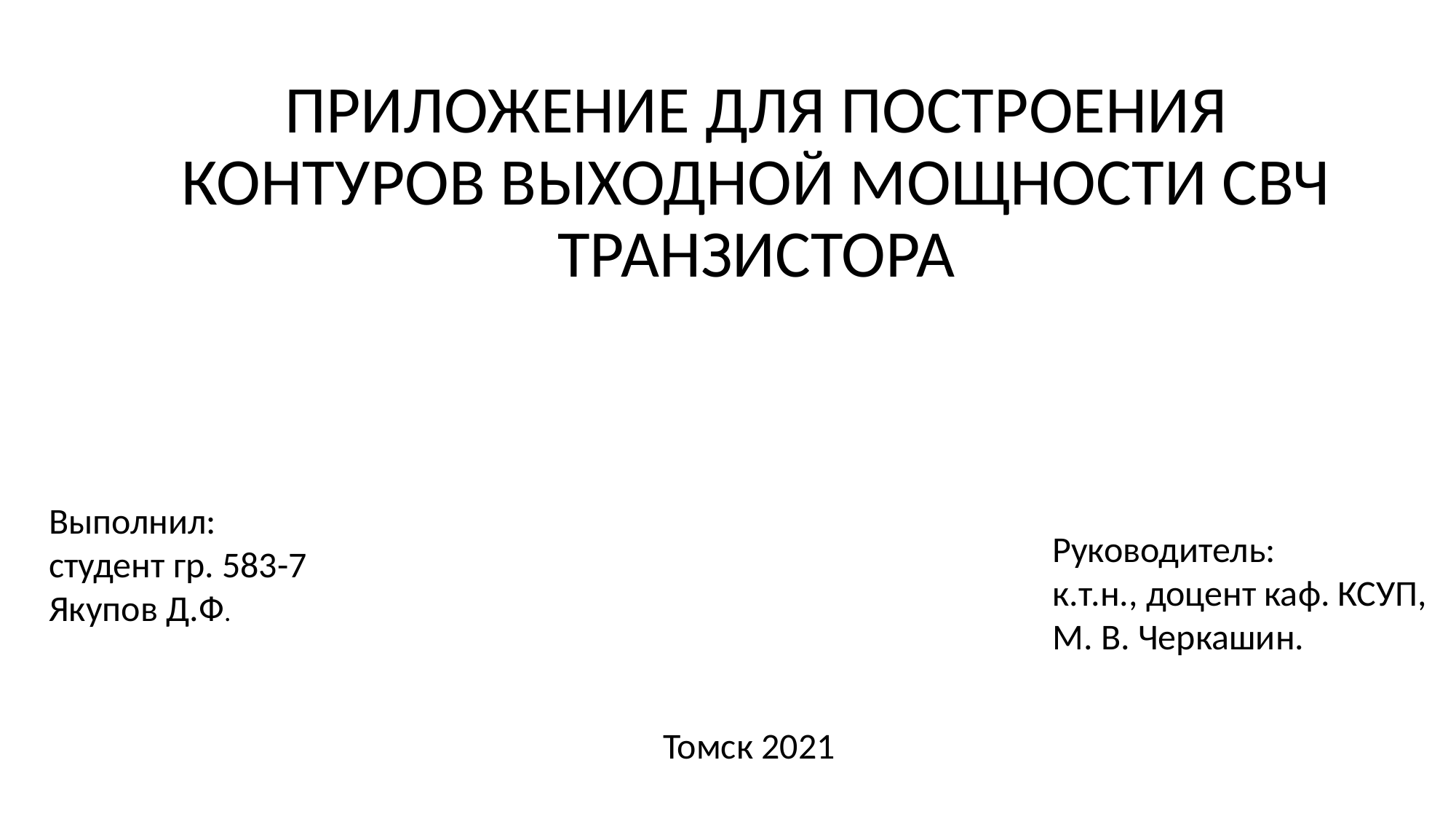

# ПРИЛОЖЕНИЕ ДЛЯ ПОСТРОЕНИЯ КОНТУРОВ ВЫХОДНОЙ МОЩНОСТИ СВЧ ТРАНЗИСТОРА
Выполнил:
студент гр. 583-7
Якупов Д.Ф.
Руководитель:
к.т.н., доцент каф. КСУП,
М. В. Черкашин.
Томск 2021